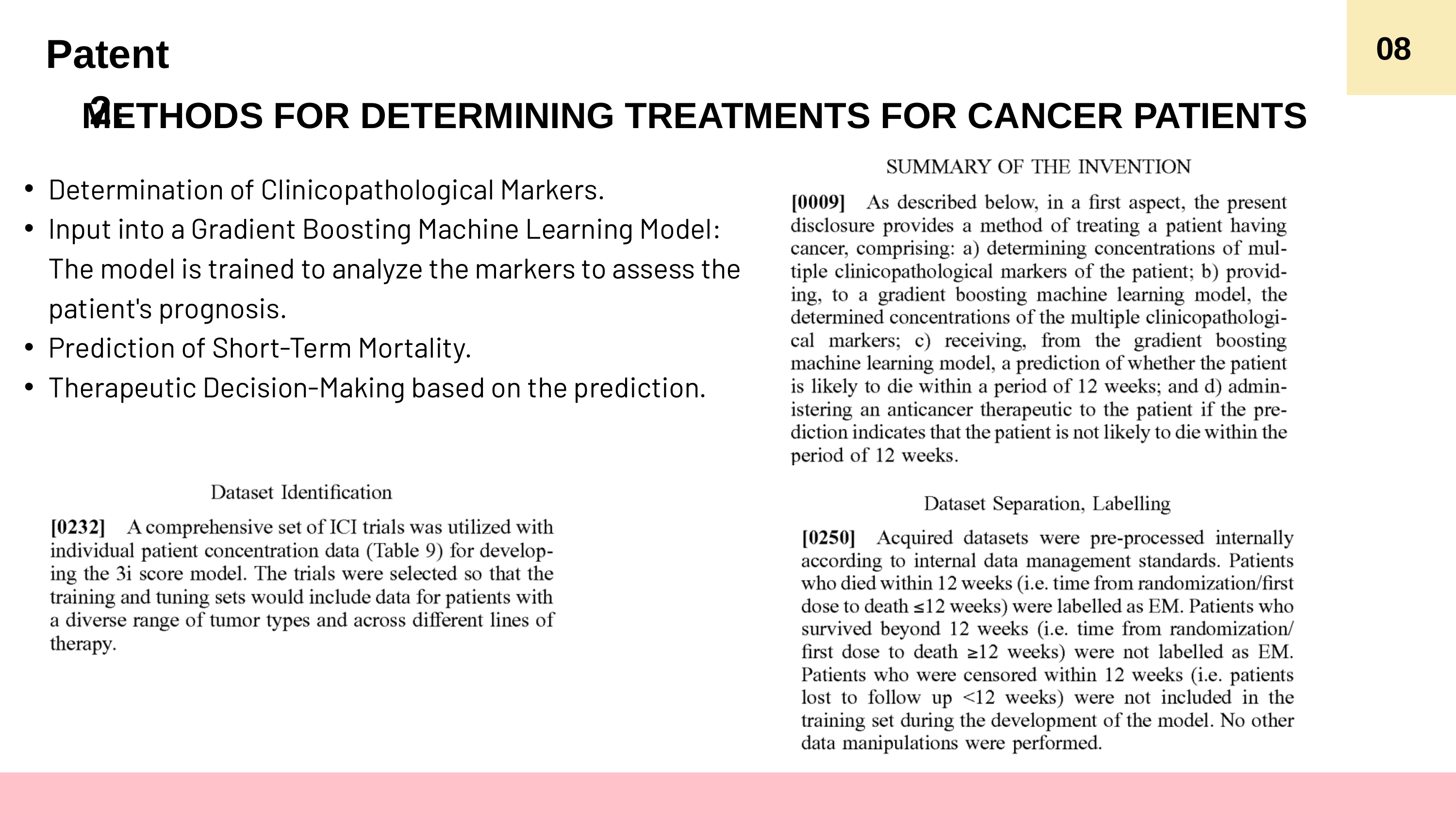

7
Patent 2:
08
METHODS FOR DETERMINING TREATMENTS FOR CANCER PATIENTS

Determination of Clinicopathological Markers.
Input into a Gradient Boosting Machine Learning Model: The model is trained to analyze the markers to assess the patient's prognosis.
Prediction of Short-Term Mortality.
Therapeutic Decision-Making based on the prediction.